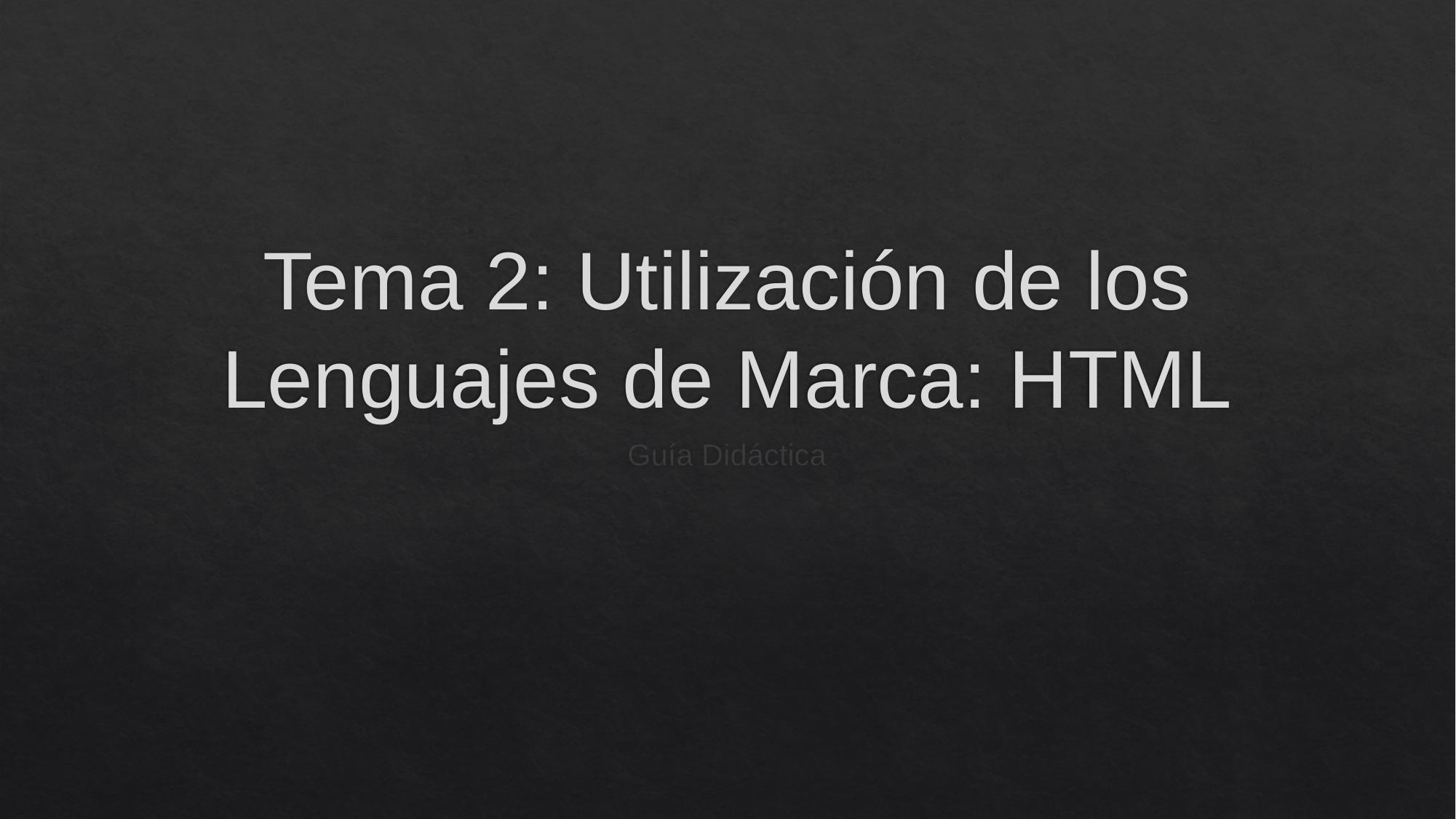

# Tema 2: Utilización de los Lenguajes de Marca: HTML
Guía Didáctica